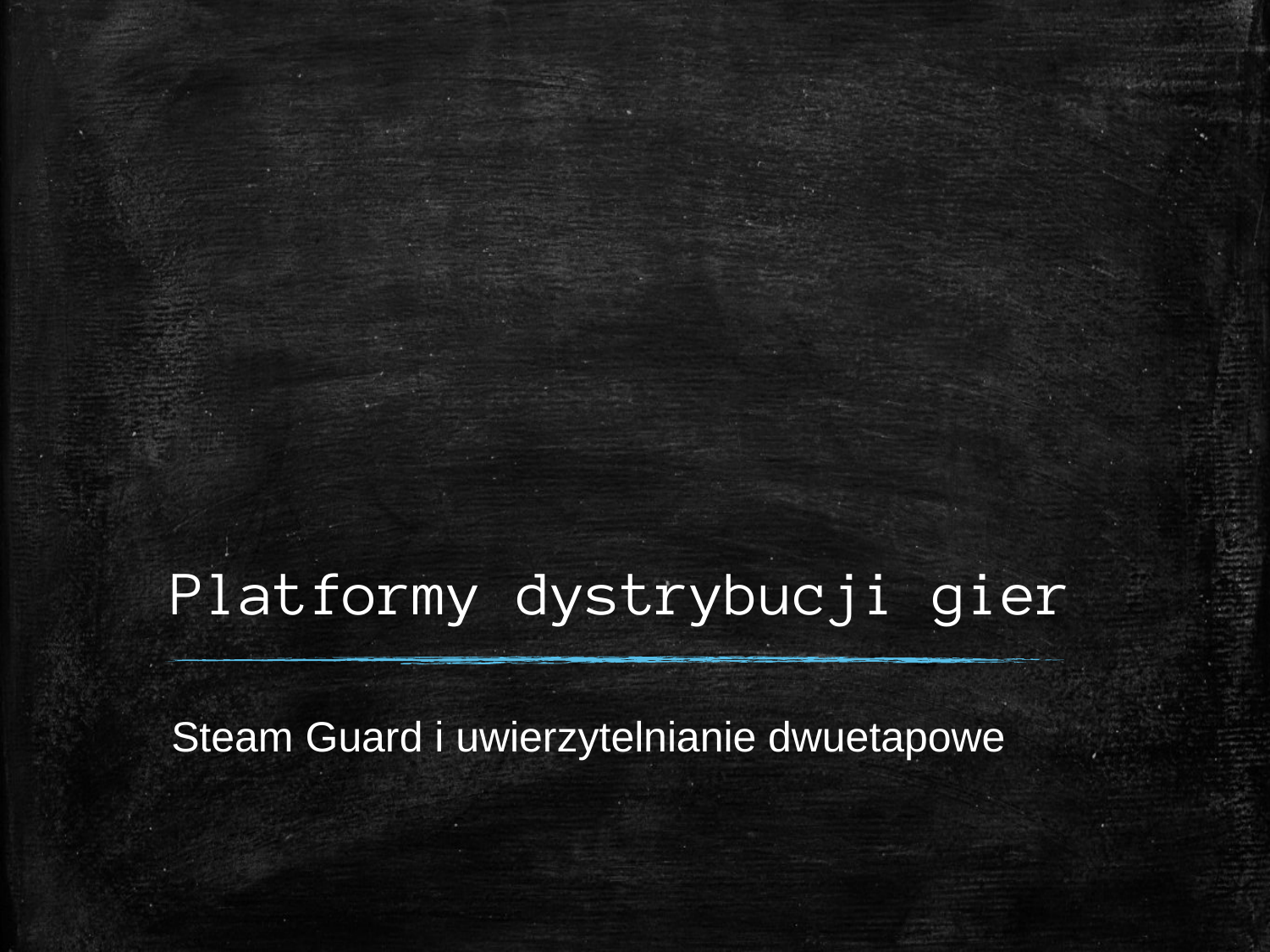

# Platformy dystrybucji gier
Steam Guard i uwierzytelnianie dwuetapowe